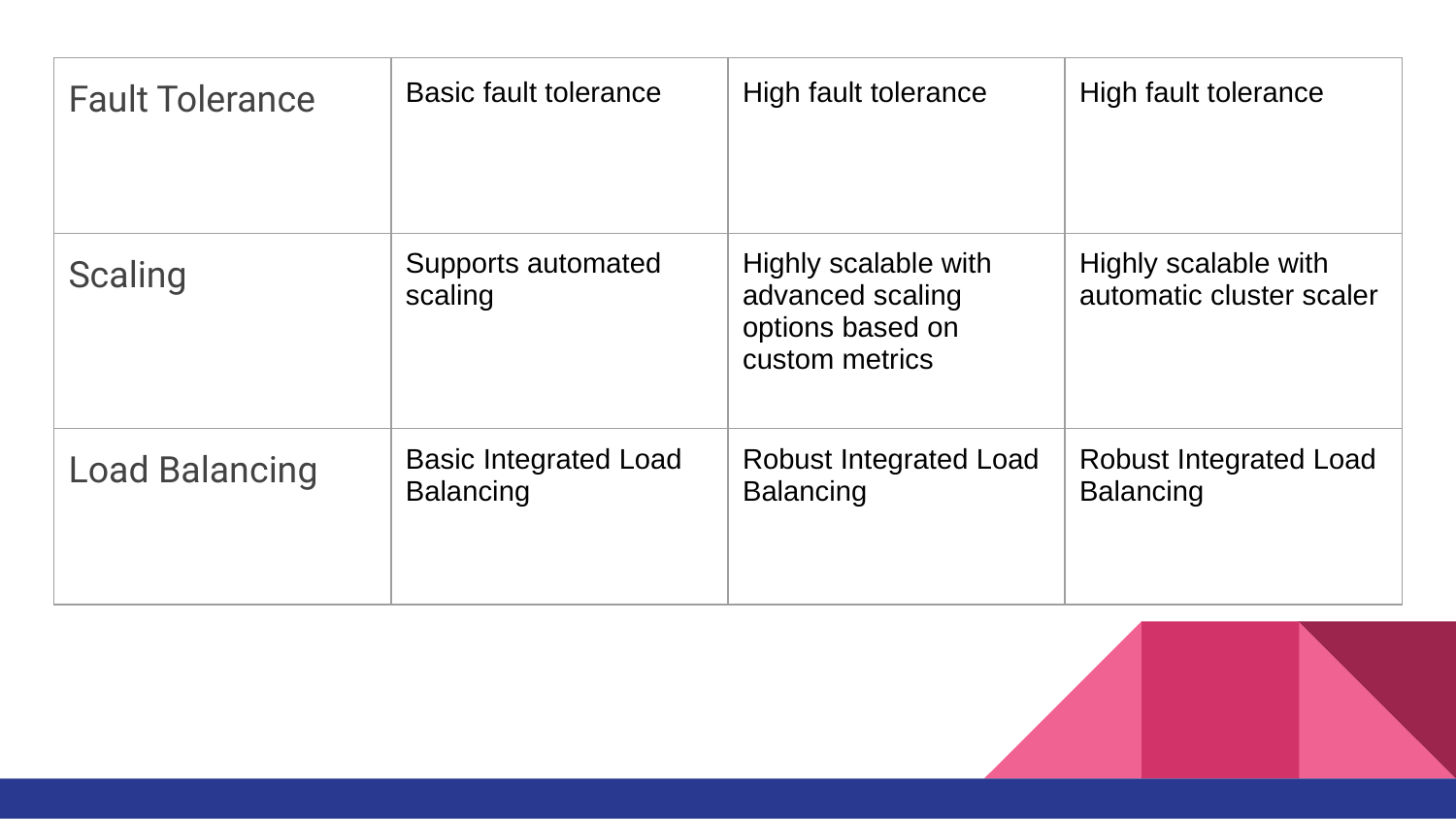

| Fault Tolerance | Basic fault tolerance | High fault tolerance | High fault tolerance |
| --- | --- | --- | --- |
| Scaling | Supports automated scaling | Highly scalable with advanced scaling options based on custom metrics | Highly scalable with automatic cluster scaler |
| Load Balancing | Basic Integrated Load Balancing | Robust Integrated Load Balancing | Robust Integrated Load Balancing |